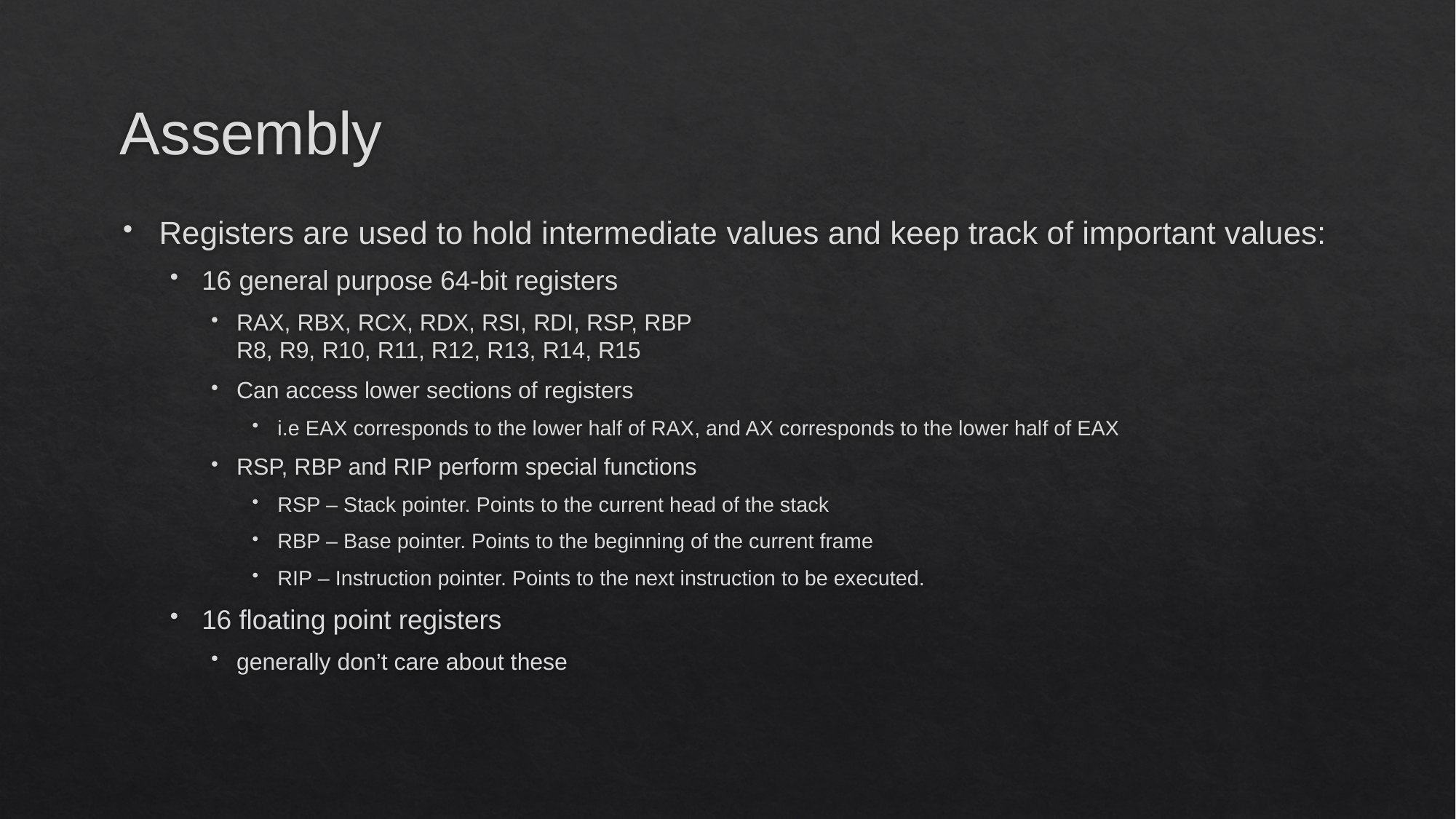

# Assembly
Registers are used to hold intermediate values and keep track of important values:
16 general purpose 64-bit registers
RAX, RBX, RCX, RDX, RSI, RDI, RSP, RBP
R8, R9, R10, R11, R12, R13, R14, R15
Can access lower sections of registers
i.e EAX corresponds to the lower half of RAX, and AX corresponds to the lower half of EAX
RSP, RBP and RIP perform special functions
RSP – Stack pointer. Points to the current head of the stack
RBP – Base pointer. Points to the beginning of the current frame
RIP – Instruction pointer. Points to the next instruction to be executed.
16 floating point registers
generally don’t care about these